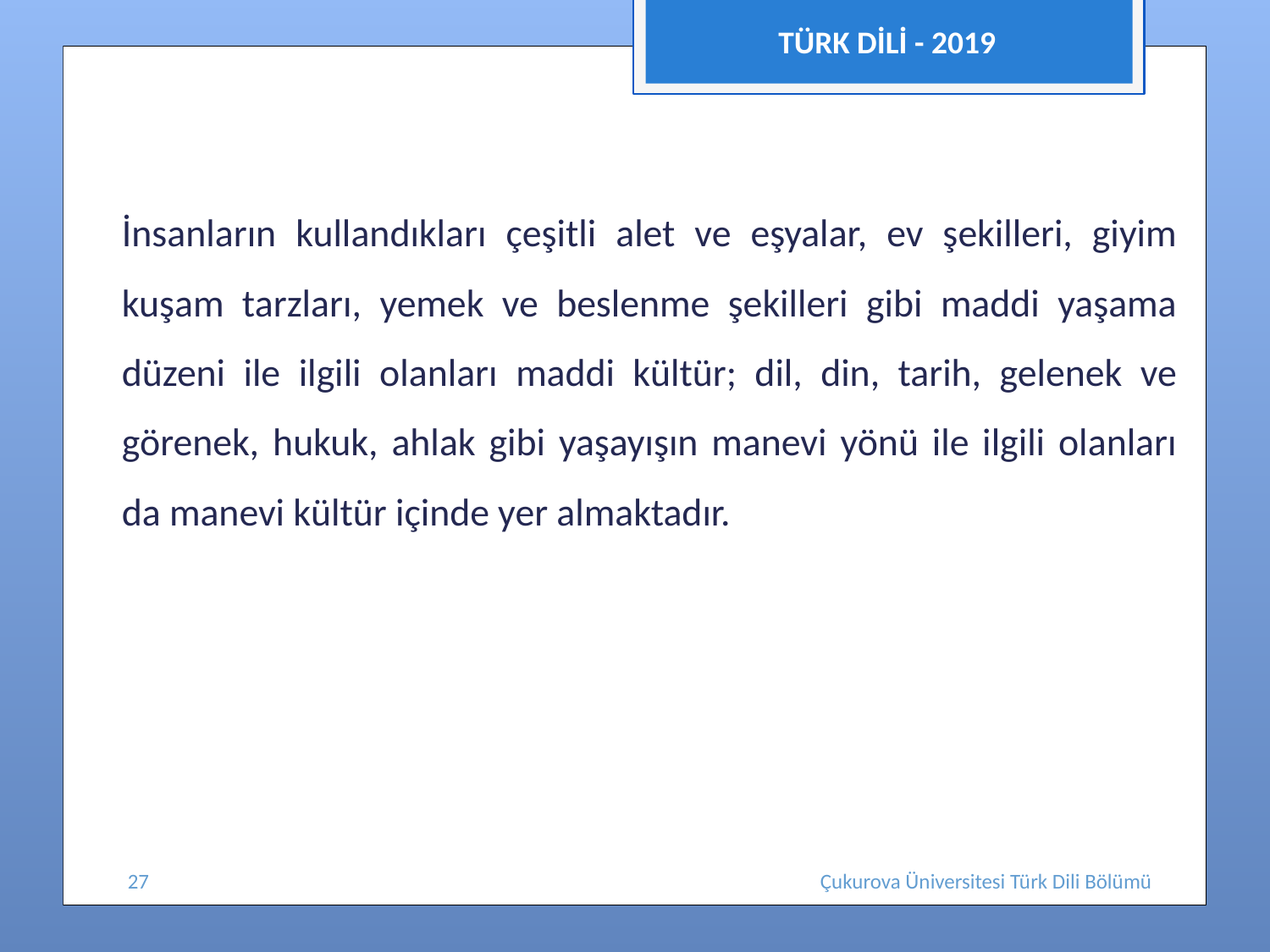

TÜRK DİLİ - 2019
İnsanların kullandıkları çeşitli alet ve eşyalar, ev şekilleri, giyim kuşam tarzları, yemek ve beslenme şekilleri gibi maddi yaşama düzeni ile ilgili olanları maddi kültür; dil, din, tarih, gelenek ve görenek, hukuk, ahlak gibi yaşayışın manevi yönü ile ilgili olanları da manevi kültür içinde yer almaktadır.
27
Çukurova Üniversitesi Türk Dili Bölümü